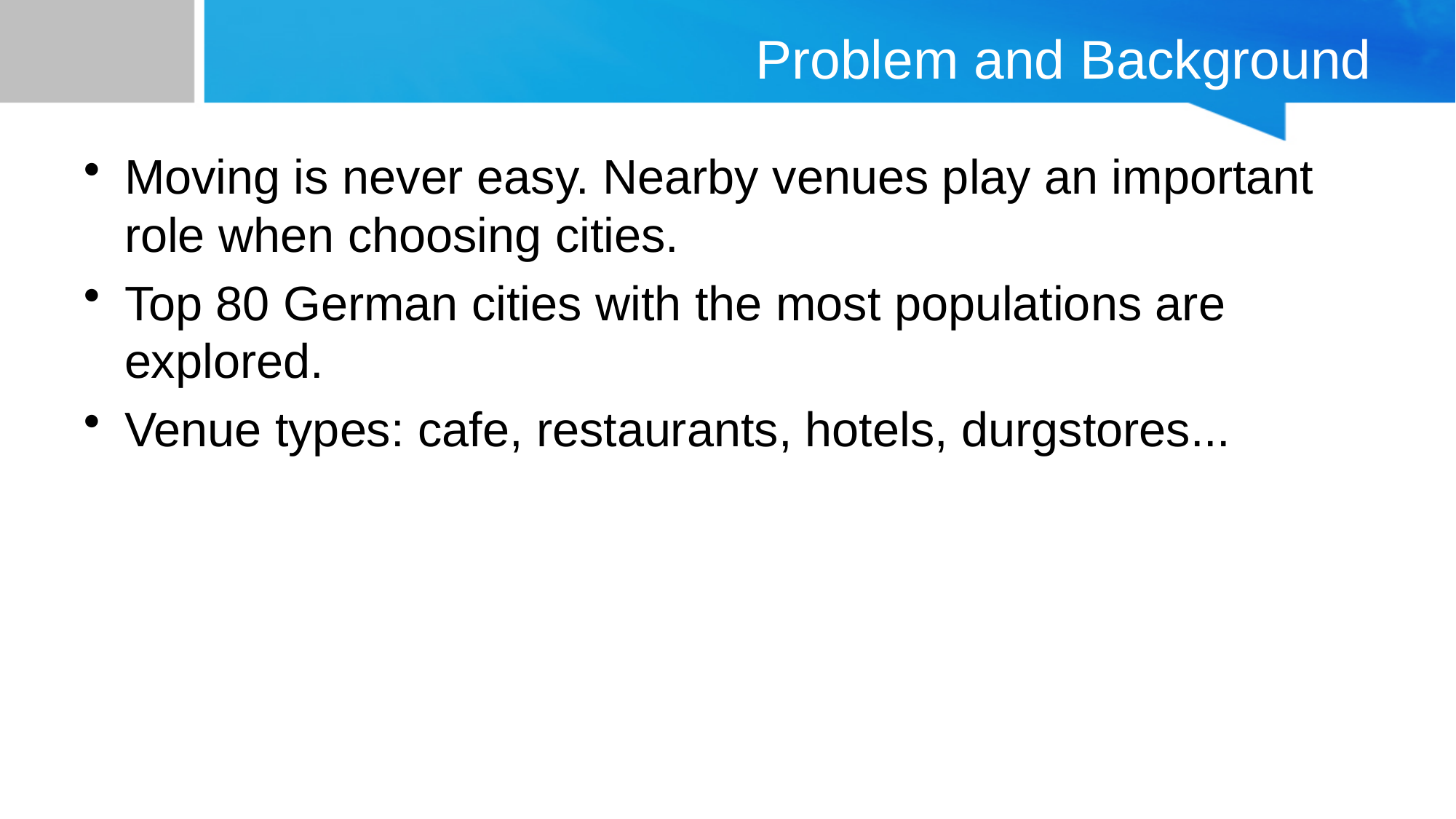

# Problem and Background
Moving is never easy. Nearby venues play an important role when choosing cities.
Top 80 German cities with the most populations are explored.
Venue types: cafe, restaurants, hotels, durgstores...